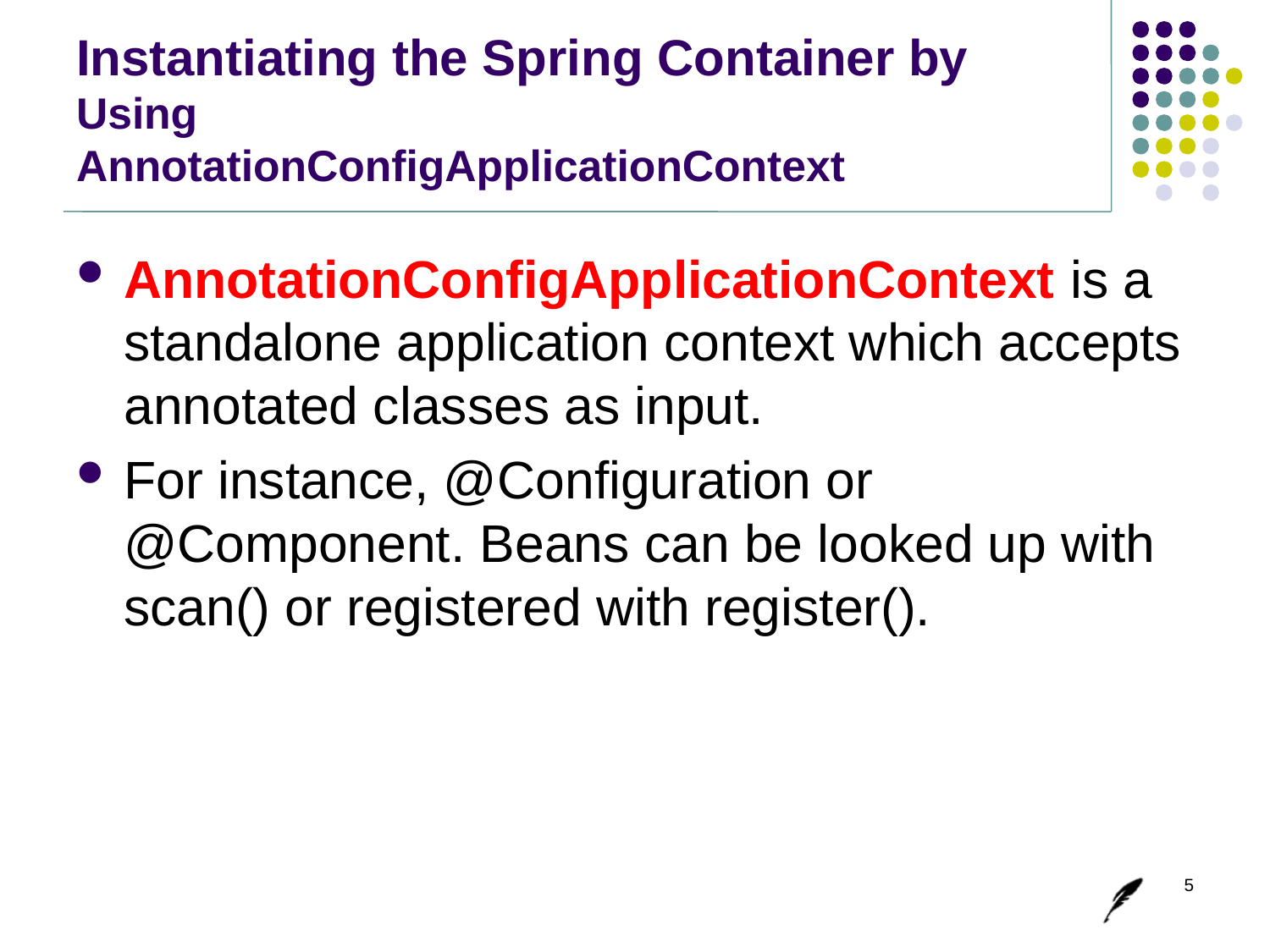

# Instantiating the Spring Container by Using  AnnotationConfigApplicationContext
AnnotationConfigApplicationContext is a standalone application context which accepts annotated classes as input.
For instance, @Configuration or @Component. Beans can be looked up with scan() or registered with register().
5